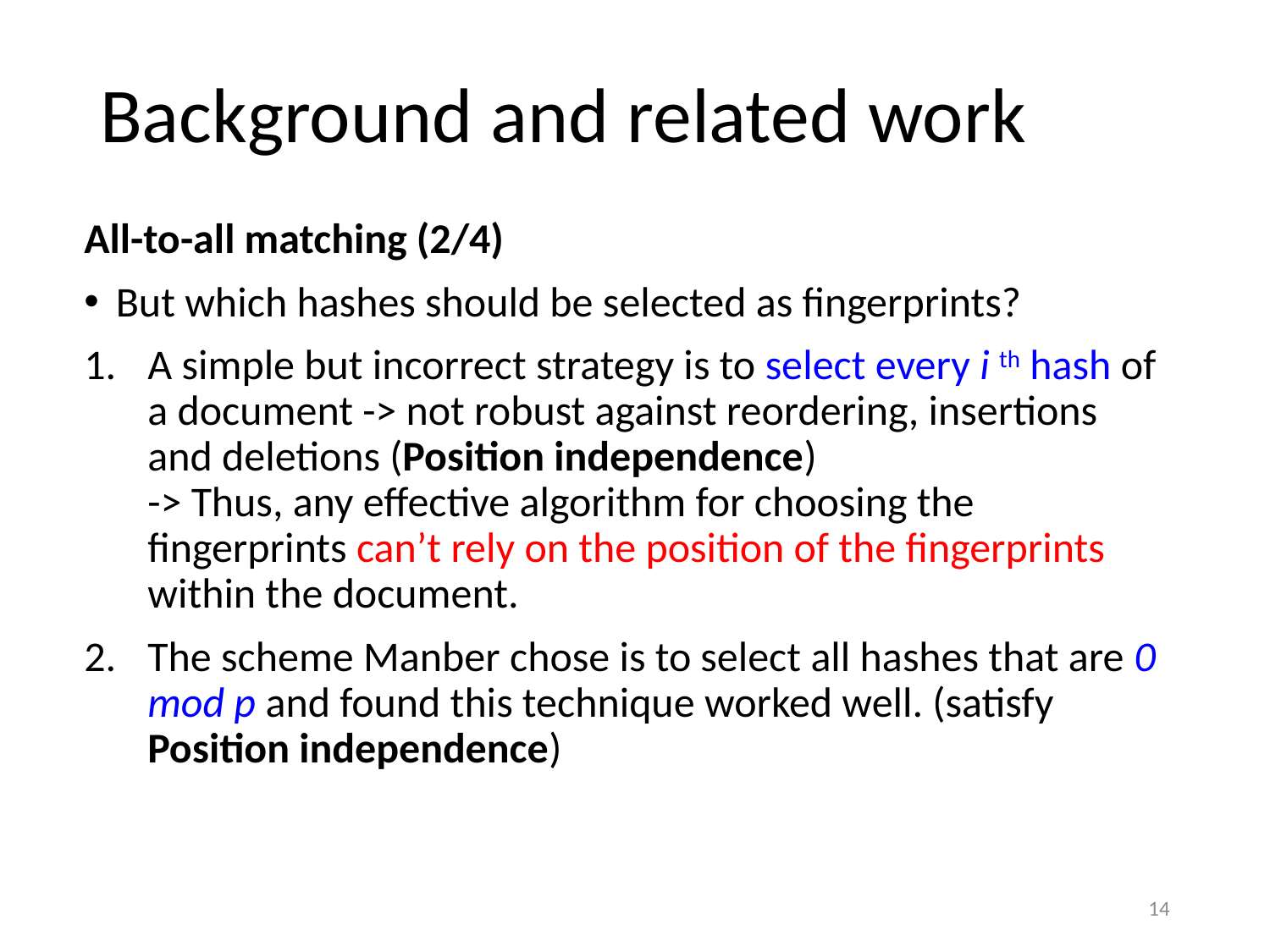

# Background and related work
All-to-all matching (2/4)
But which hashes should be selected as fingerprints?
A simple but incorrect strategy is to select every i th hash of a document -> not robust against reordering, insertions and deletions (Position independence)
-> Thus, any effective algorithm for choosing the fingerprints can’t rely on the position of the fingerprints within the document.
The scheme Manber chose is to select all hashes that are 0 mod p and found this technique worked well. (satisfy Position independence)
14